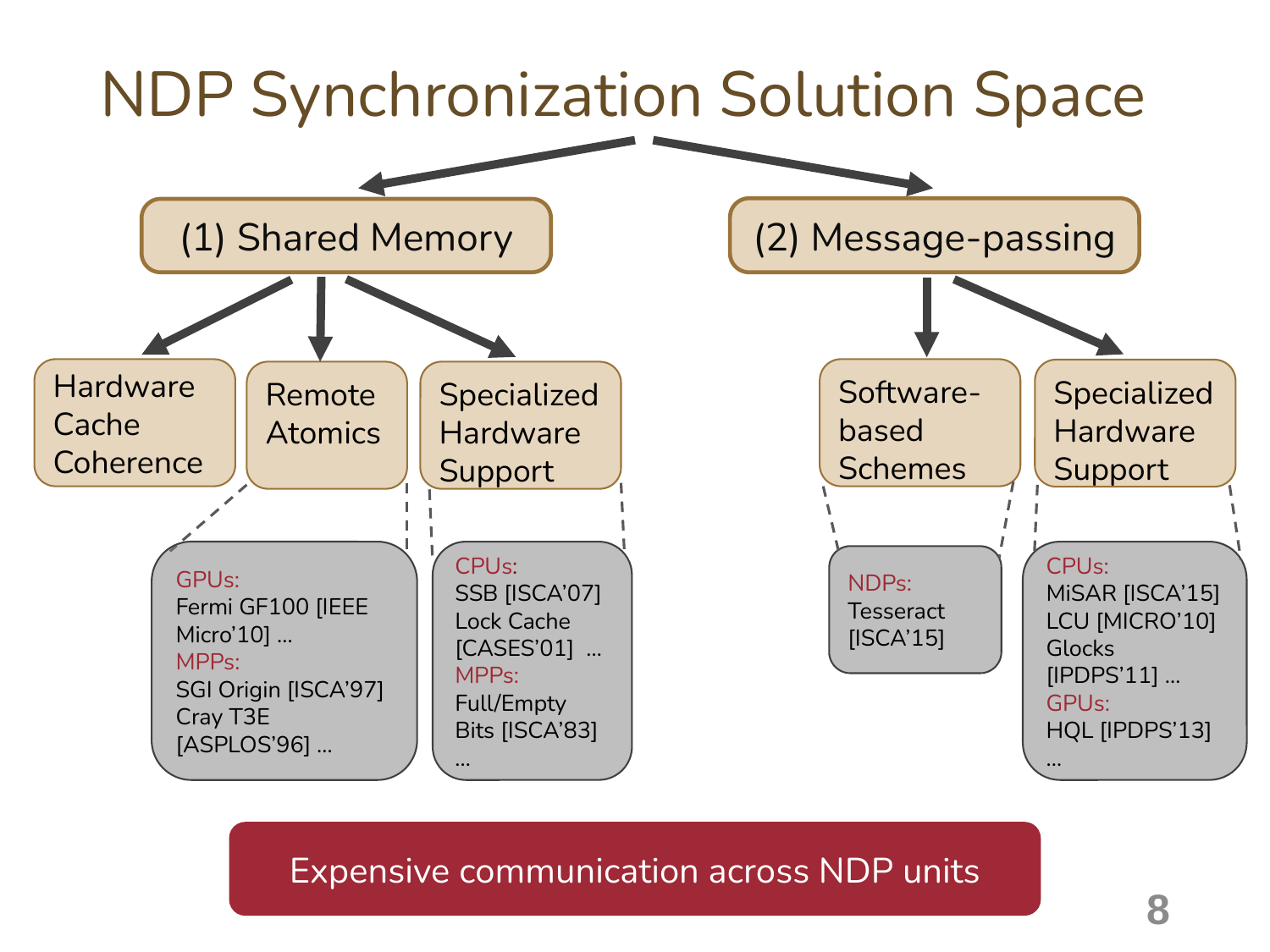

NDP Synchronization Solution Space
(2) Message-passing
(1) Shared Memory
Hardware Cache
Coherence
Software-based Schemes
Specialized Hardware Support
Remote
Atomics
Specialized Hardware Support
CPUs:
SSB [ISCA’07]
Lock Cache [CASES’01]  …
MPPs:
Full/Empty Bits [ISCA’83] …
CPUs:
MiSAR [ISCA’15]
LCU [MICRO’10]
Glocks [IPDPS’11] …
GPUs:
HQL [IPDPS’13] …
GPUs:
Fermi GF100 [IEEE Micro’10] …
MPPs:
SGI Origin [ISCA’97]
Cray T3E [ASPLOS’96] …
NDPs:
Tesseract [ISCA’15]
Expensive communication across NDP units
8